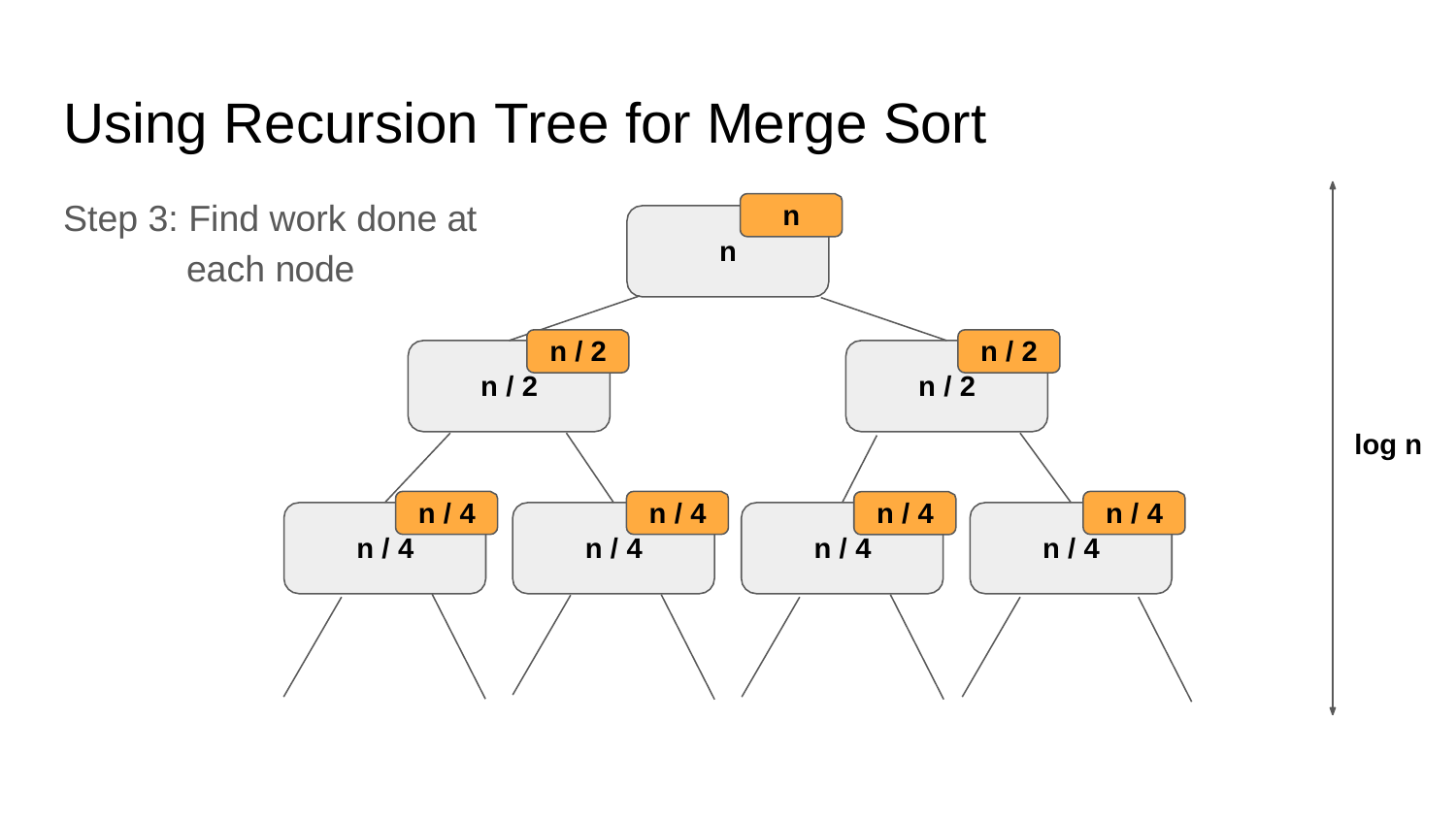

# Using Recursion Tree for Merge Sort

Step 3: Find work done at each node

n

n

n / 2
n / 2

n / 2
n / 2
log n

n / 4
n / 4
n / 4
n / 4

n / 4
n / 4
n / 4
n / 4